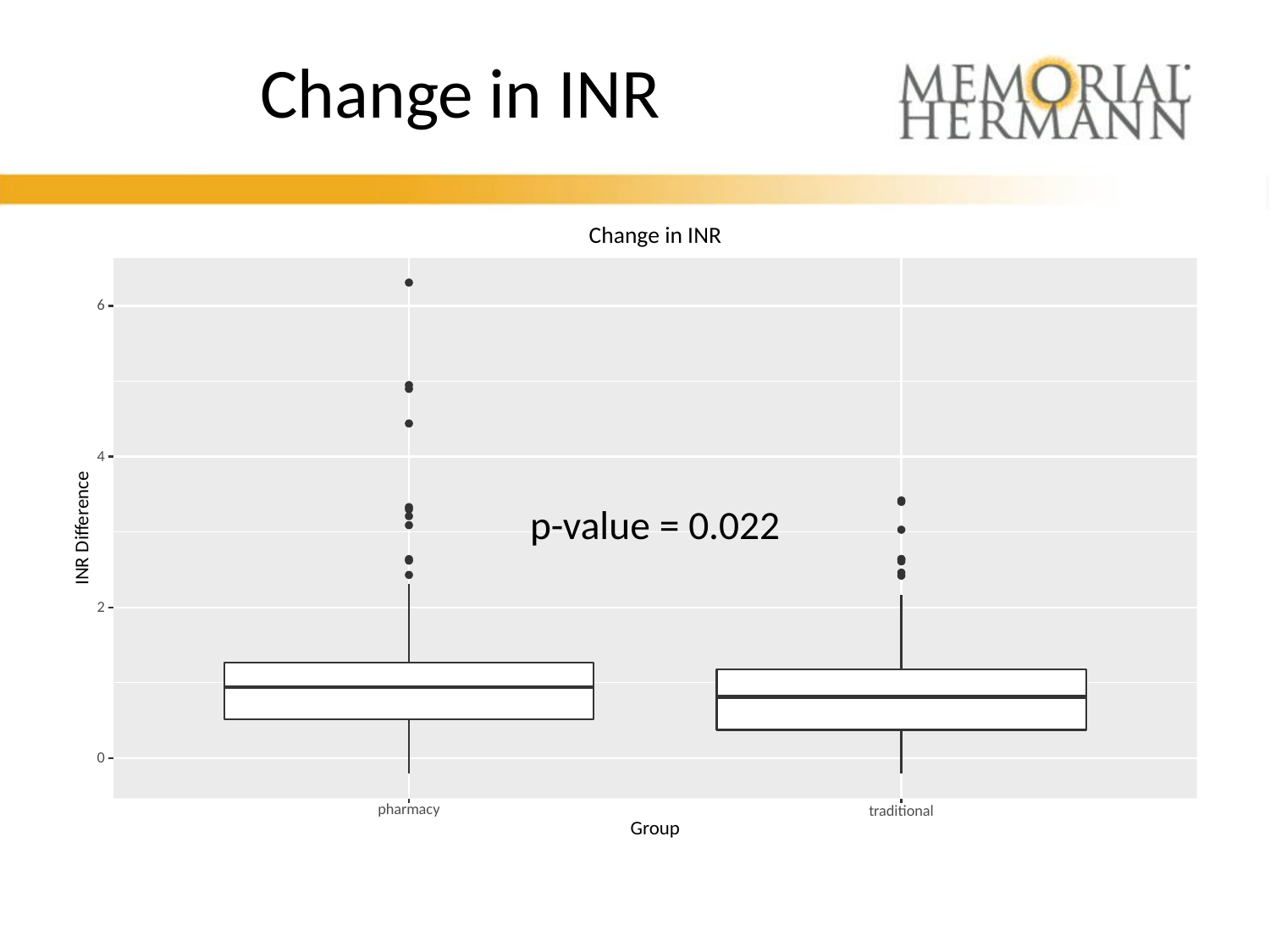

# Change in INR

Change in INR

6

4

p-value = 0.022

INR Difference

2

0

pharmacy
traditional
Group